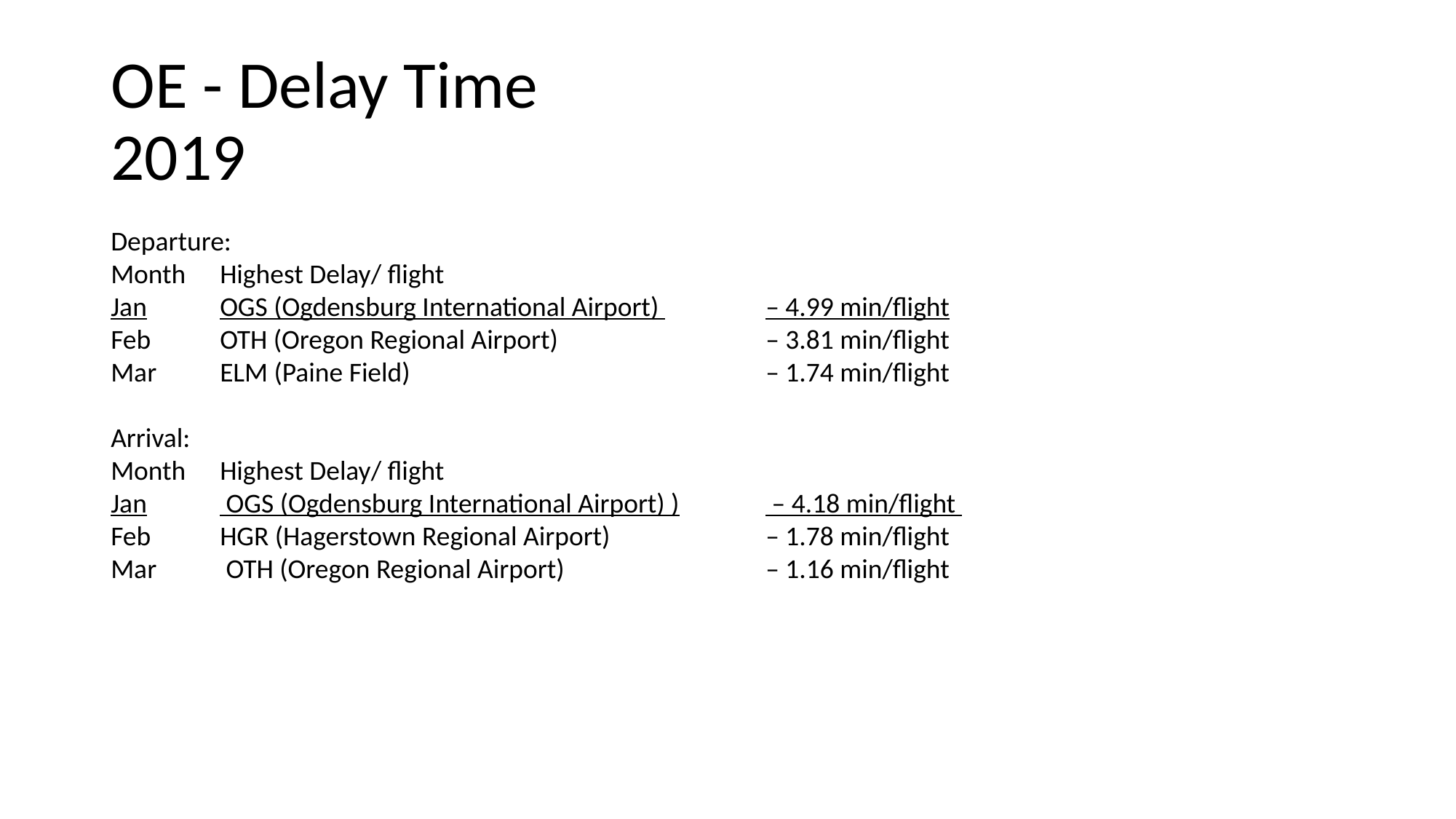

# OE - Delay Time 2019
Departure:
Month	Highest Delay/ flight
Jan	OGS (Ogdensburg International Airport) 	– 4.99 min/flight
Feb	OTH (Oregon Regional Airport) 		– 3.81 min/flight
Mar	ELM (Paine Field)				– 1.74 min/flight

Arrival:
Month	Highest Delay/ flight
Jan	 OGS (Ogdensburg International Airport) )	 – 4.18 min/flight
Feb	HGR (Hagerstown Regional Airport) 		– 1.78 min/flight
Mar	 OTH (Oregon Regional Airport) 		– 1.16 min/flight